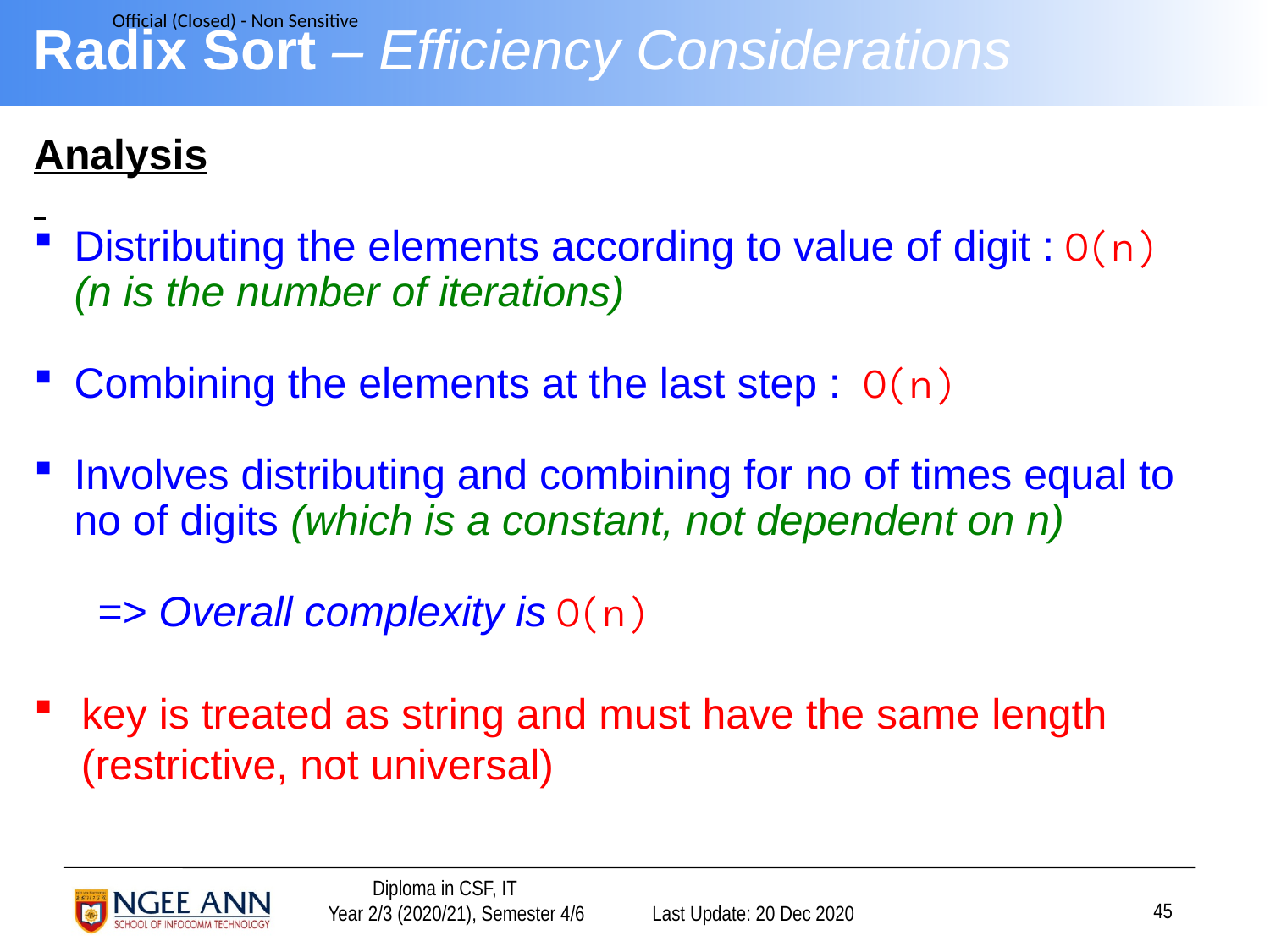

# Radix Sort – Efficiency Considerations
Analysis

Distributing the elements according to value of digit : O(n)
(n is the number of iterations)

Combining the elements at the last step :  O(n)

Involves distributing and combining for no of times equal to no of digits (which is a constant, not dependent on n)

=> Overall complexity is O(n)

key is treated as string and must have the same length
    (restrictive, not universal)